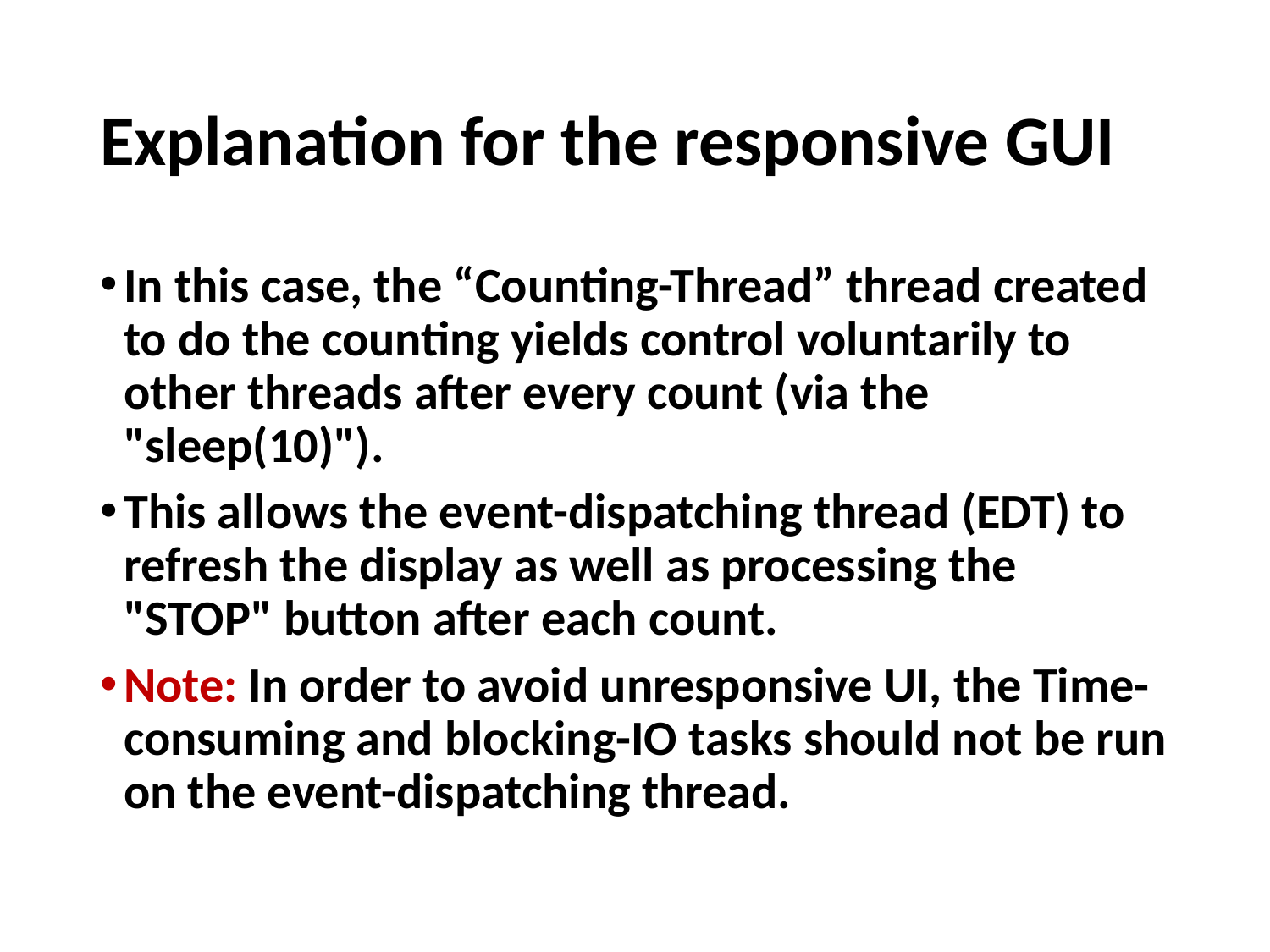

# Explanation for the responsive GUI
In this case, the “Counting-Thread” thread created to do the counting yields control voluntarily to other threads after every count (via the "sleep(10)").
This allows the event-dispatching thread (EDT) to refresh the display as well as processing the "STOP" button after each count.
Note: In order to avoid unresponsive UI, the Time-consuming and blocking-IO tasks should not be run on the event-dispatching thread.